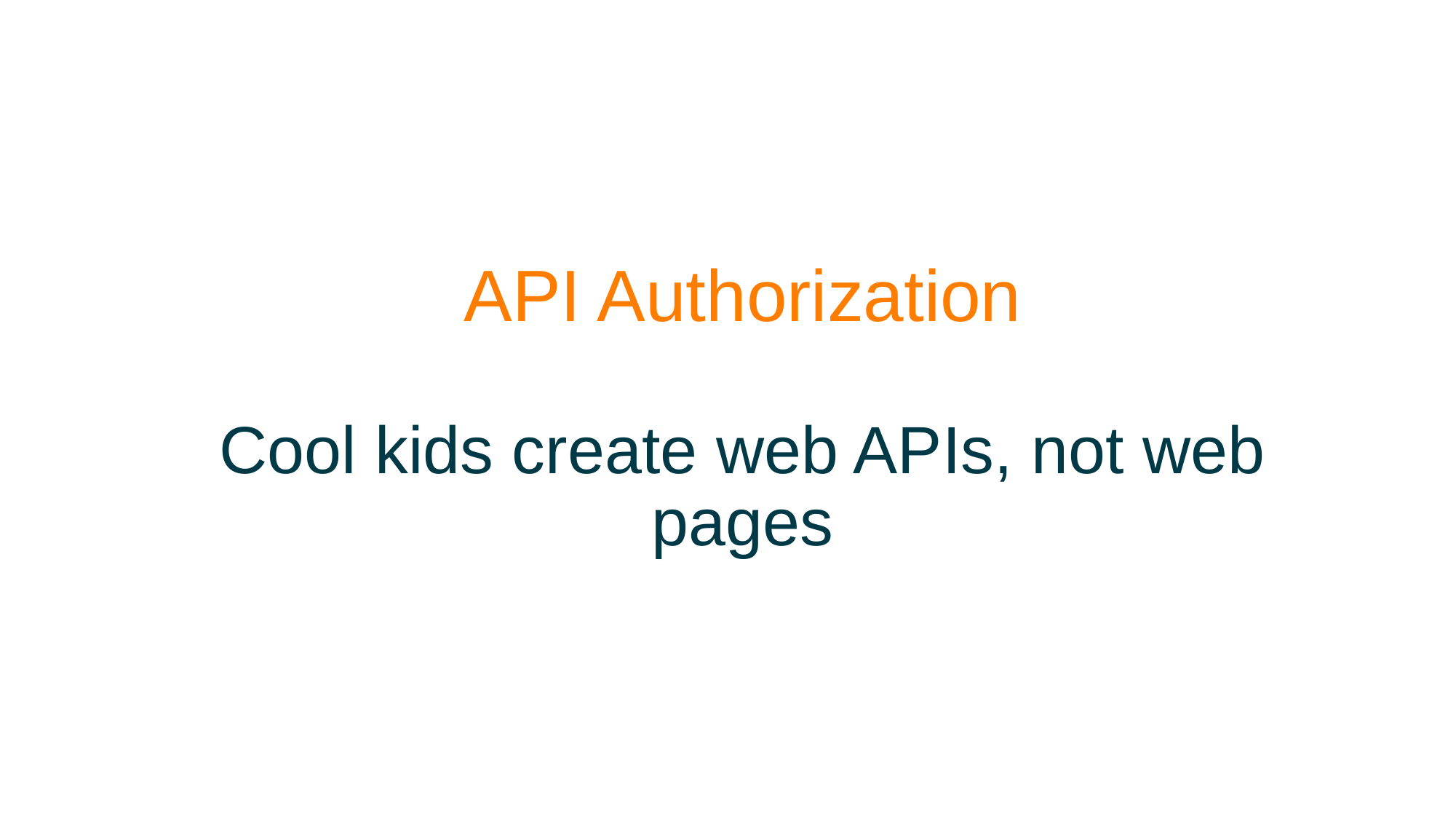

# API Authorization Cool kids create web APIs, not web pages